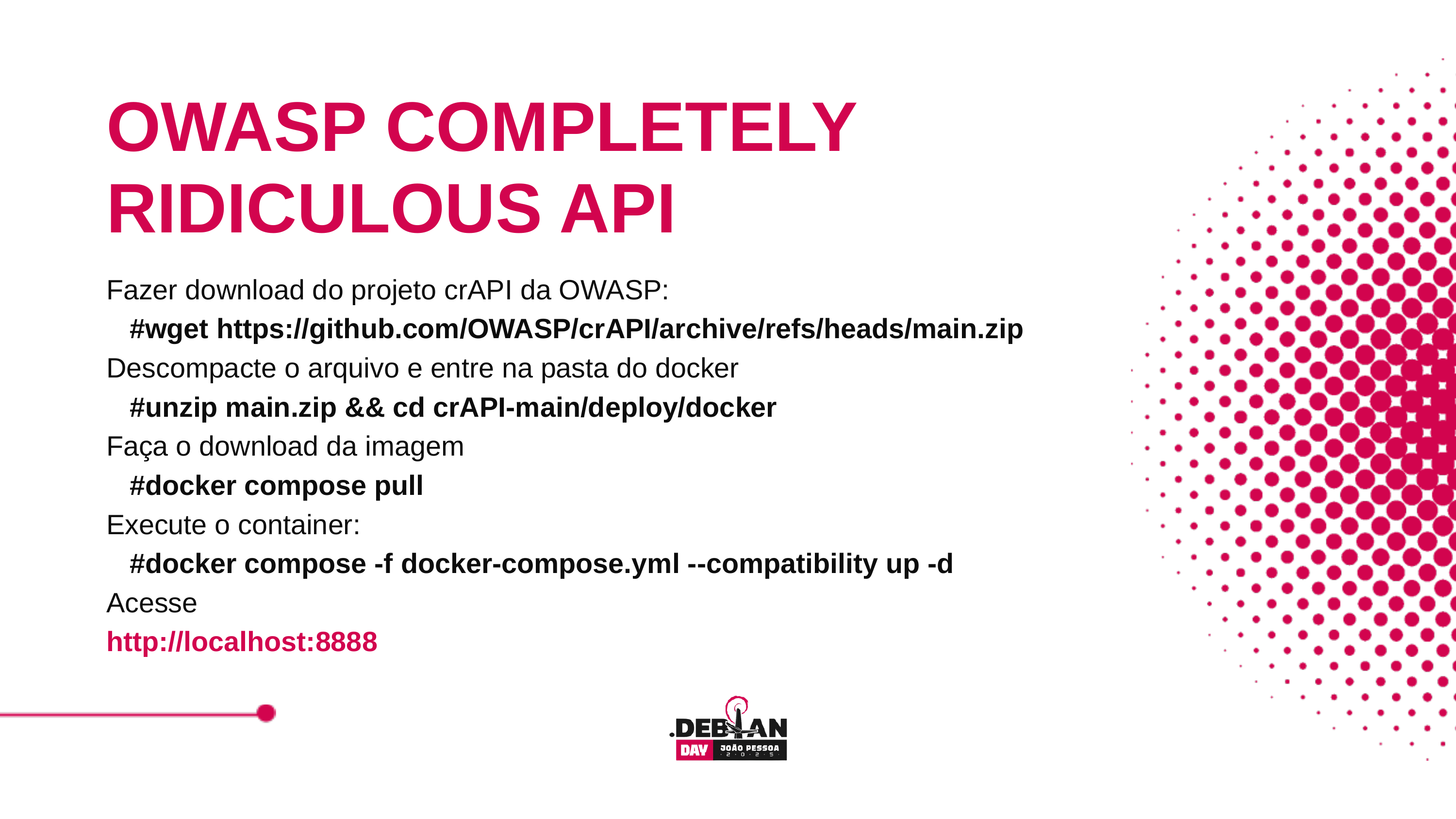

OWASP COMPLETELY RIDICULOUS API
Fazer download do projeto crAPI da OWASP:
   #wget https://github.com/OWASP/crAPI/archive/refs/heads/main.zip
Descompacte o arquivo e entre na pasta do docker
   #unzip main.zip && cd crAPI-main/deploy/docker
Faça o download da imagem
   #docker compose pull
Execute o container:
   #docker compose -f docker-compose.yml --compatibility up -d
Acesse
http://localhost:8888